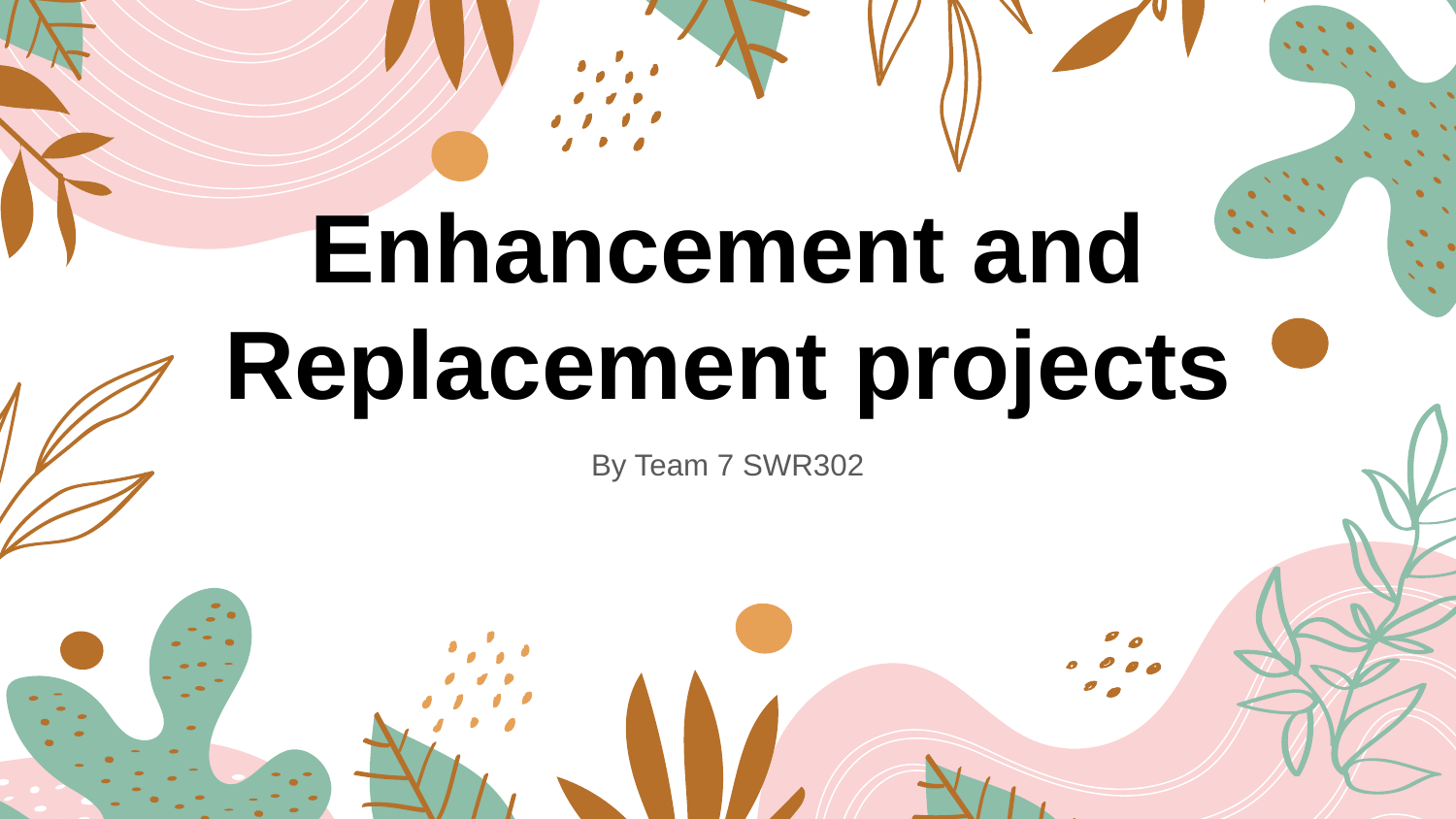

# Enhancement and Replacement projects
By Team 7 SWR302